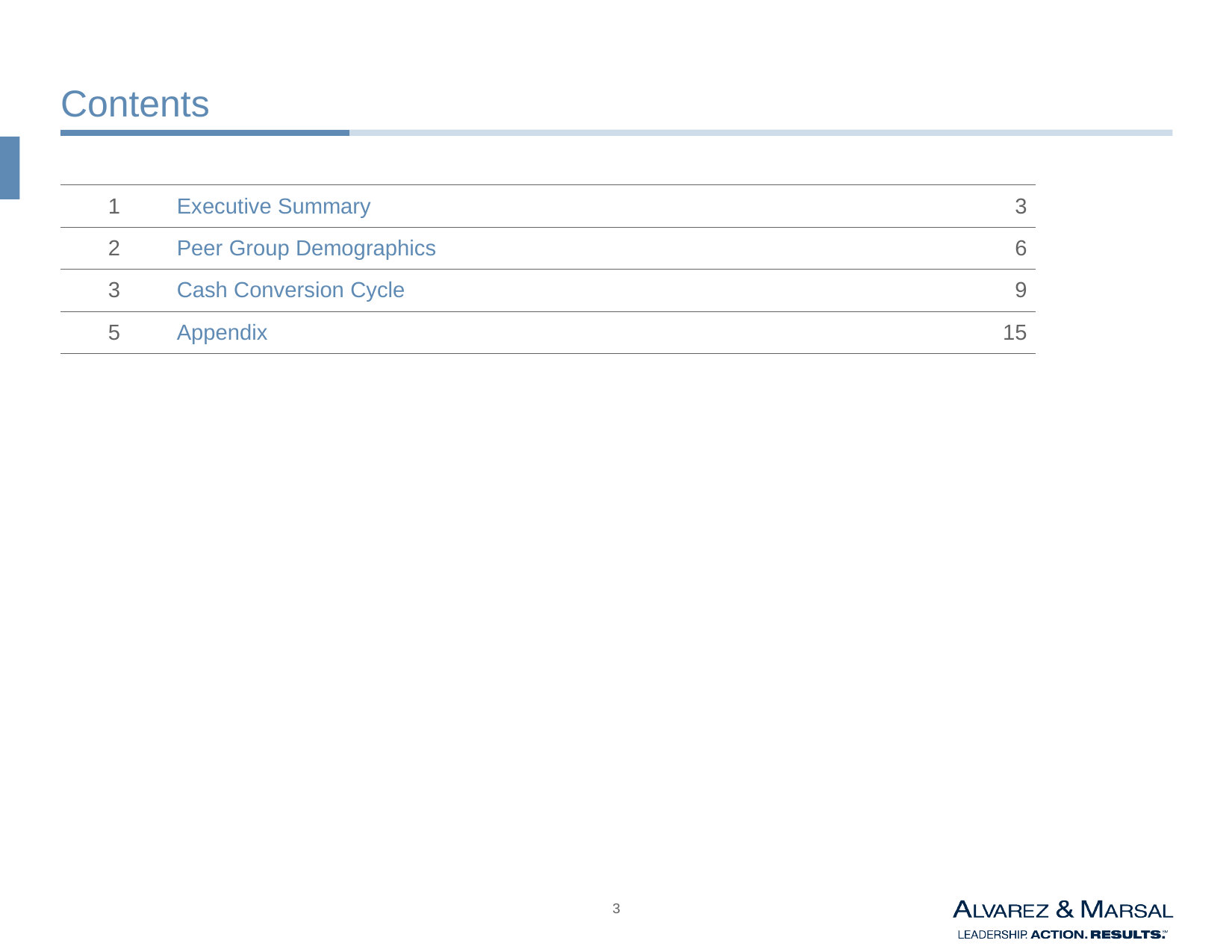

Contents
# Contents
| 1 | Executive Summary | 3 |
| --- | --- | --- |
| 2 | Peer Group Demographics | 6 |
| 3 | Cash Conversion Cycle | 9 |
| 5 | Appendix | 15 |

3